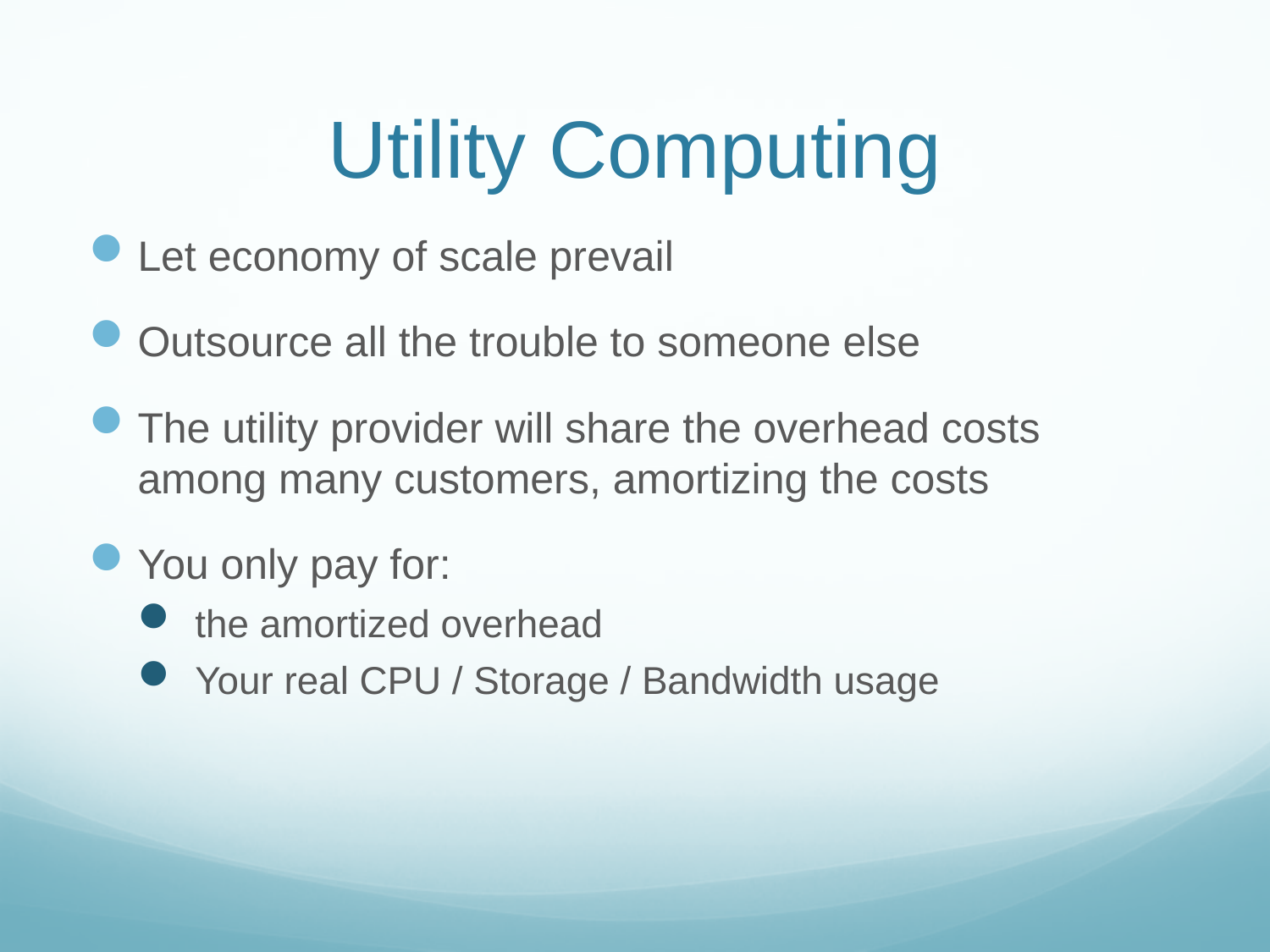

# Utility Computing
Let economy of scale prevail
Outsource all the trouble to someone else
The utility provider will share the overhead costs among many customers, amortizing the costs
You only pay for:
 the amortized overhead
 Your real CPU / Storage / Bandwidth usage